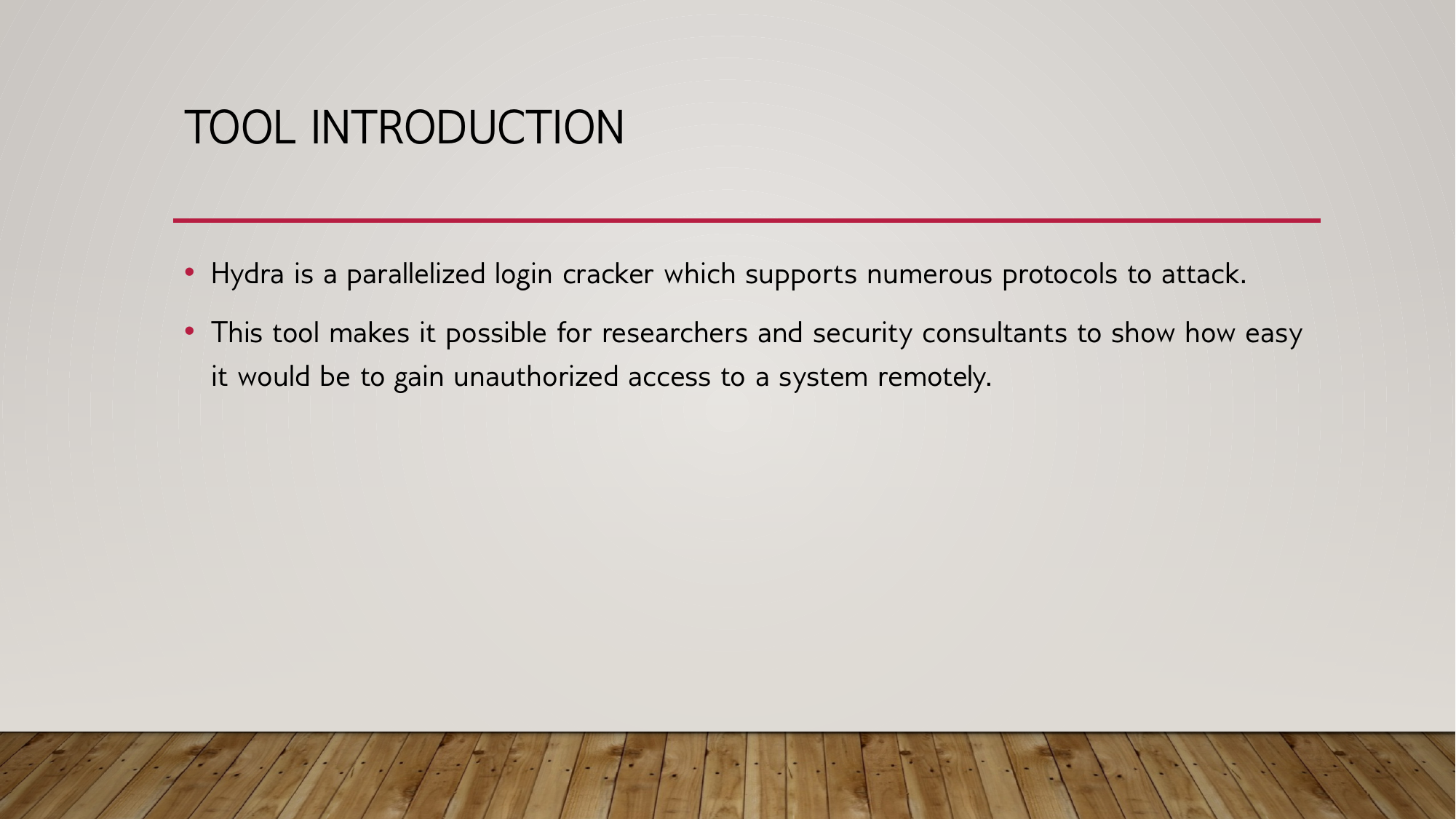

# Tool introduction
Hydra is a parallelized login cracker which supports numerous protocols to attack.
This tool makes it possible for researchers and security consultants to show how easy it would be to gain unauthorized access to a system remotely.